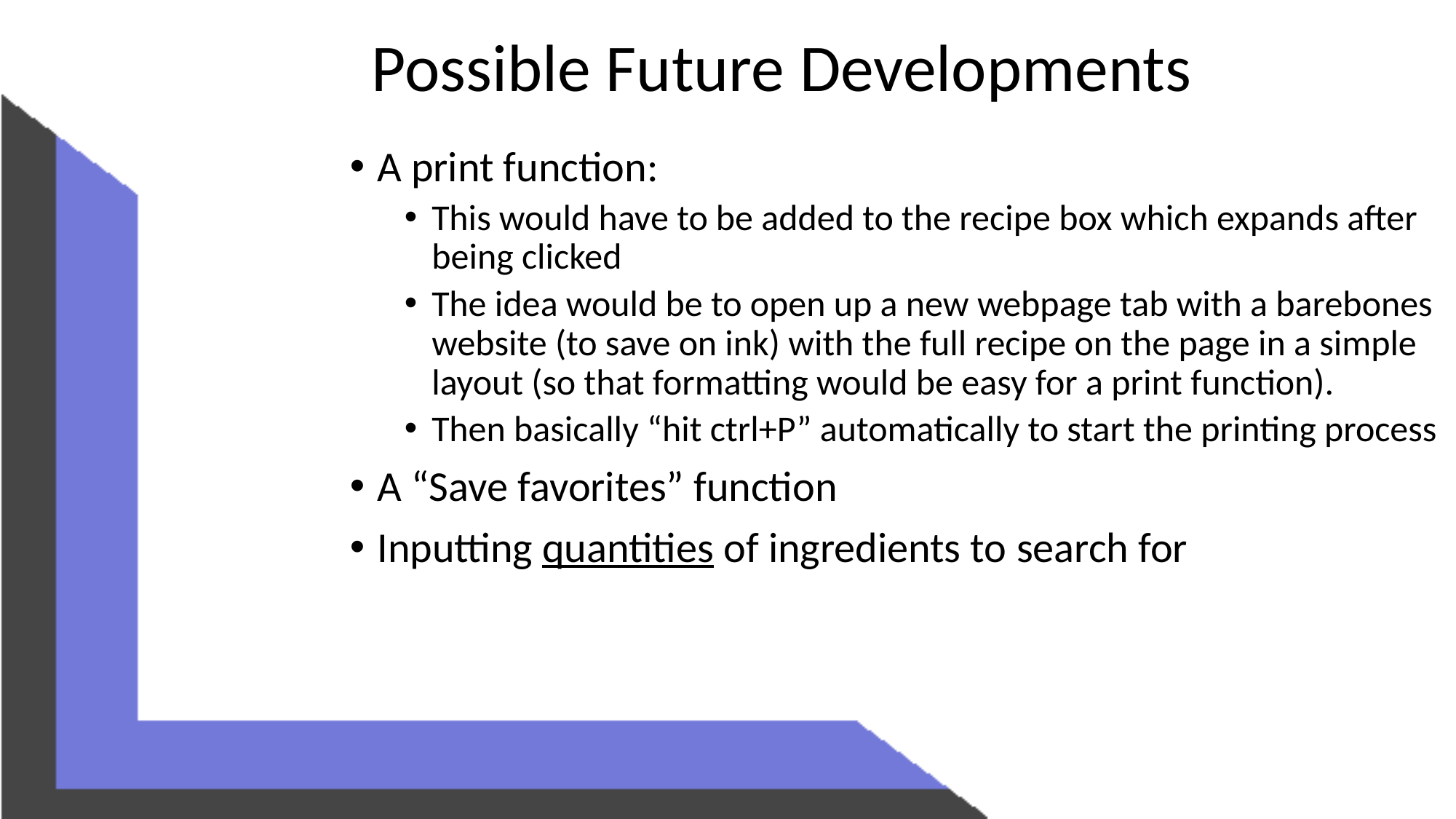

# Possible Future Developments
A print function:
This would have to be added to the recipe box which expands after being clicked
The idea would be to open up a new webpage tab with a barebones website (to save on ink) with the full recipe on the page in a simple layout (so that formatting would be easy for a print function).
Then basically “hit ctrl+P” automatically to start the printing process
A “Save favorites” function
Inputting quantities of ingredients to search for